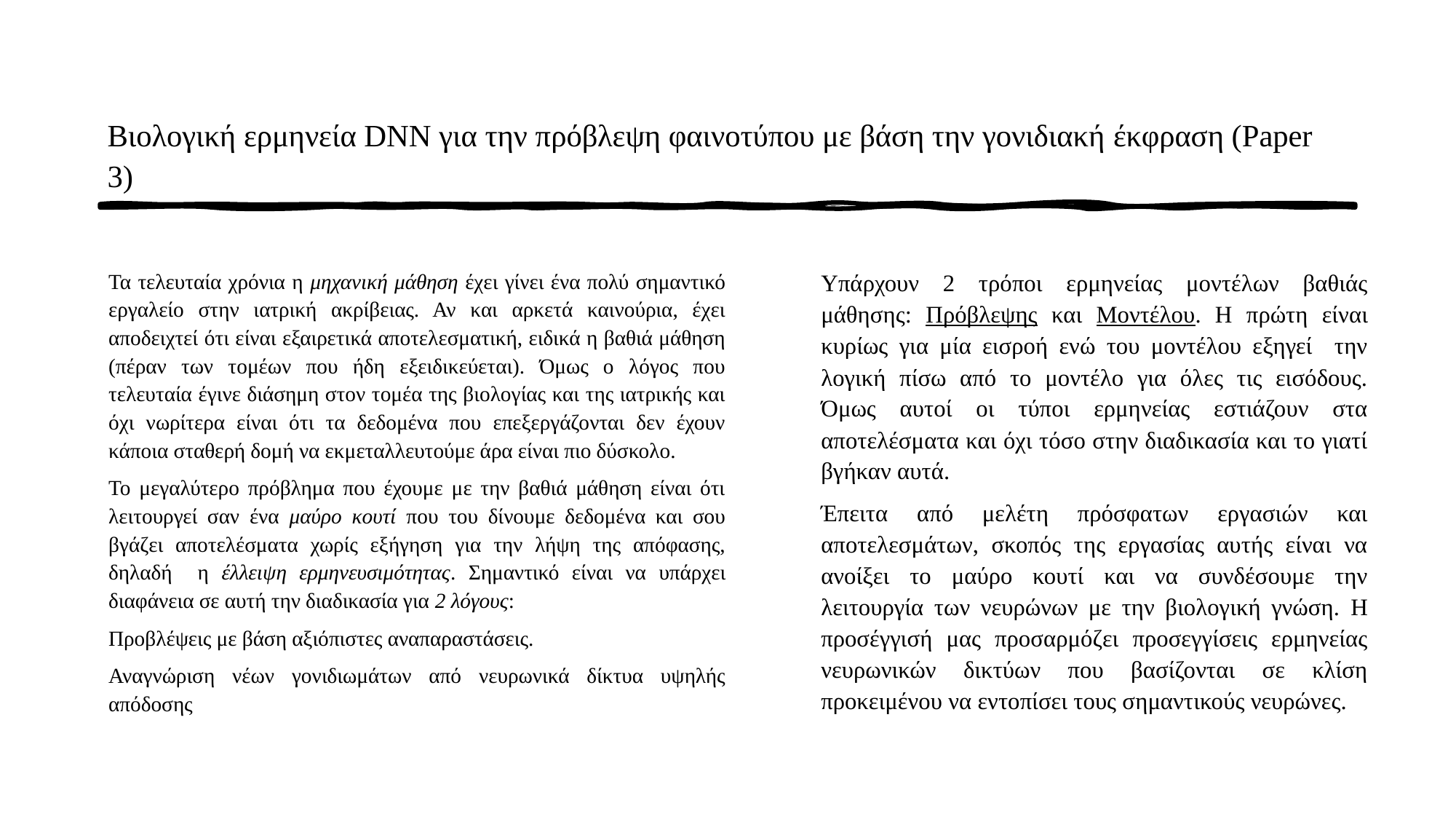

# Βιολογική ερμηνεία DNN για την πρόβλεψη φαινοτύπου με βάση την γονιδιακή έκφραση (Paper 3)
Τα τελευταία χρόνια η μηχανική μάθηση έχει γίνει ένα πολύ σημαντικό εργαλείο στην ιατρική ακρίβειας. Αν και αρκετά καινούρια, έχει αποδειχτεί ότι είναι εξαιρετικά αποτελεσματική, ειδικά η βαθιά μάθηση (πέραν των τομέων που ήδη εξειδικεύεται). Όμως ο λόγος που τελευταία έγινε διάσημη στον τομέα της βιολογίας και της ιατρικής και όχι νωρίτερα είναι ότι τα δεδομένα που επεξεργάζονται δεν έχουν κάποια σταθερή δομή να εκμεταλλευτούμε άρα είναι πιο δύσκολο.
Το μεγαλύτερο πρόβλημα που έχουμε με την βαθιά μάθηση είναι ότι λειτουργεί σαν ένα μαύρο κουτί που του δίνουμε δεδομένα και σου βγάζει αποτελέσματα χωρίς εξήγηση για την λήψη της απόφασης, δηλαδή  η έλλειψη ερμηνευσιμότητας. Σημαντικό είναι να υπάρχει διαφάνεια σε αυτή την διαδικασία για 2 λόγους:
Προβλέψεις με βάση αξιόπιστες αναπαραστάσεις.
Αναγνώριση νέων γονιδιωμάτων από νευρωνικά δίκτυα υψηλής απόδοσης
Υπάρχουν 2 τρόποι ερμηνείας μοντέλων βαθιάς μάθησης: Πρόβλεψης και Μοντέλου. Η πρώτη είναι κυρίως για μία εισροή ενώ του μοντέλου εξηγεί  την λογική πίσω από το μοντέλο για όλες τις εισόδους. Όμως αυτοί οι τύποι ερμηνείας εστιάζουν στα αποτελέσματα και όχι τόσο στην διαδικασία και το γιατί βγήκαν αυτά.
Έπειτα από μελέτη πρόσφατων εργασιών και αποτελεσμάτων, σκοπός της εργασίας αυτής είναι να ανοίξει το μαύρο κουτί και να συνδέσουμε την λειτουργία των νευρώνων με την βιολογική γνώση. Η προσέγγισή μας προσαρμόζει προσεγγίσεις ερμηνείας νευρωνικών δικτύων που βασίζονται σε κλίση προκειμένου να εντοπίσει τους σημαντικούς νευρώνες.